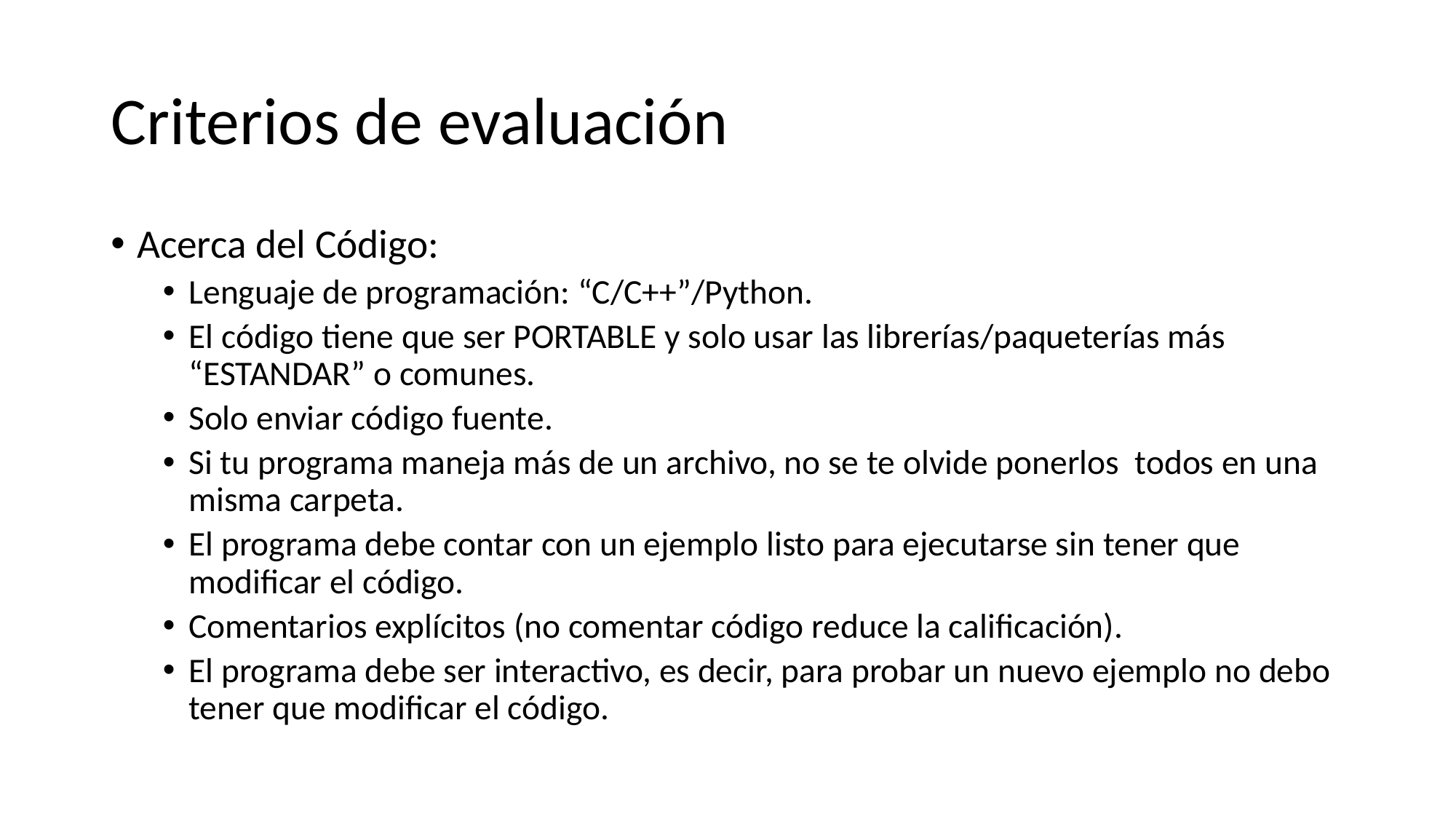

# Criterios de evaluación
Acerca del Código:
Lenguaje de programación: “C/C++”/Python.
El código tiene que ser PORTABLE y solo usar las librerías/paqueterías más “ESTANDAR” o comunes.
Solo enviar código fuente.
Si tu programa maneja más de un archivo, no se te olvide ponerlos  todos en una misma carpeta.
El programa debe contar con un ejemplo listo para ejecutarse sin tener que modificar el código.
Comentarios explícitos (no comentar código reduce la calificación).
El programa debe ser interactivo, es decir, para probar un nuevo ejemplo no debo tener que modificar el código.